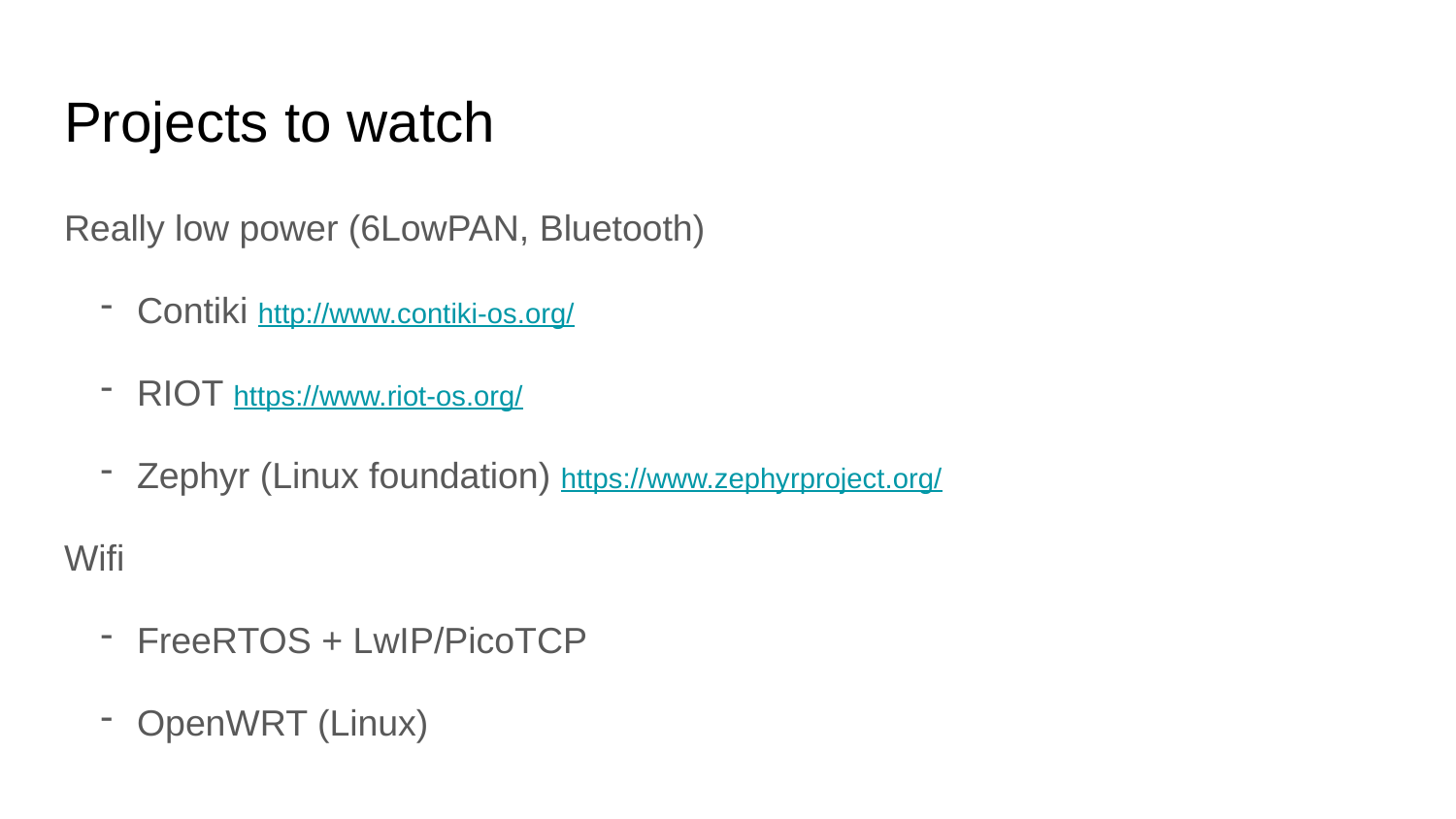

# Projects to watch
Really low power (6LowPAN, Bluetooth)
Contiki http://www.contiki-os.org/
RIOT https://www.riot-os.org/
Zephyr (Linux foundation) https://www.zephyrproject.org/
Wifi
FreeRTOS + LwIP/PicoTCP
OpenWRT (Linux)